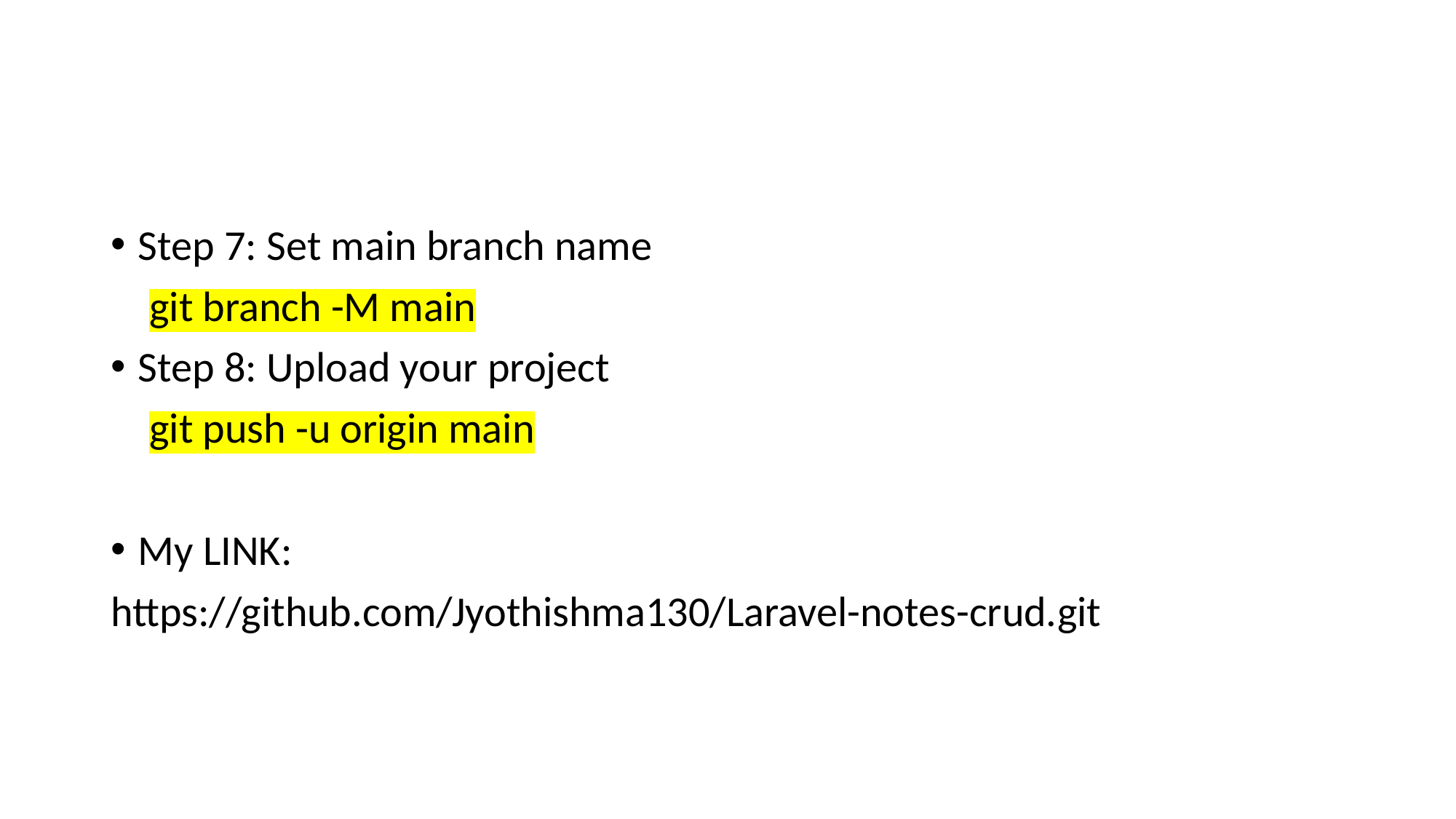

#
Step 7: Set main branch name
    git branch -M main
Step 8: Upload your project
    git push -u origin main

My LINK:
https://github.com/Jyothishma130/Laravel-notes-crud.git